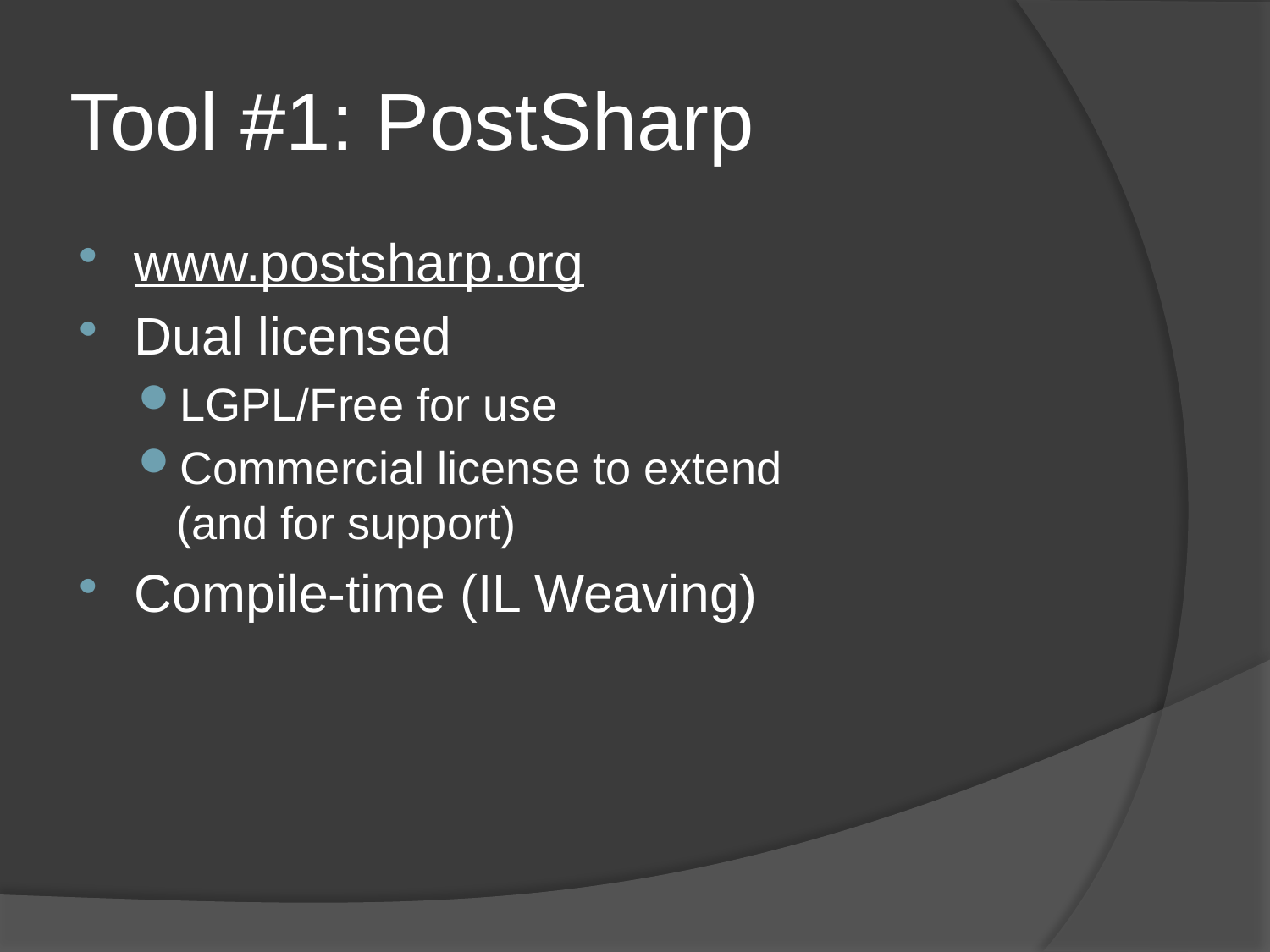

# Tool #1: PostSharp
www.postsharp.org
Dual licensed
LGPL/Free for use
Commercial license to extend
(and for support)
Compile-time (IL Weaving)